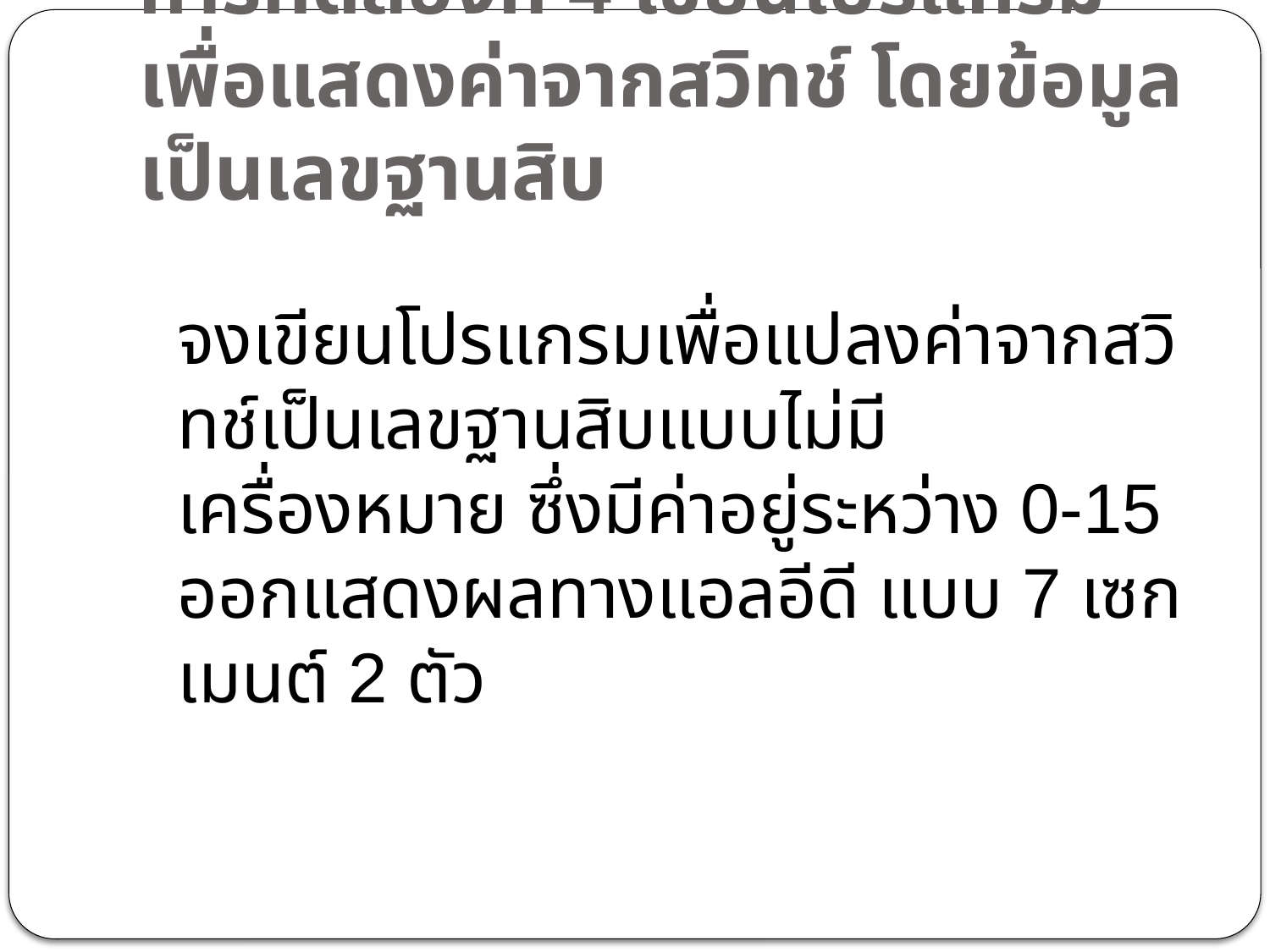

# การทดลองที่ 4 เขียนโปรแกรม เพื่อแสดงค่าจากสวิทช์ โดยข้อมูลเป็นเลขฐานสิบ
	จงเขียนโปรแกรมเพื่อแปลงค่าจากสวิทช์เป็นเลขฐานสิบแบบไม่มีเครื่องหมาย ซึ่งมีค่าอยู่ระหว่าง 0-15 ออกแสดงผลทางแอลอีดี แบบ 7 เซกเมนต์ 2 ตัว